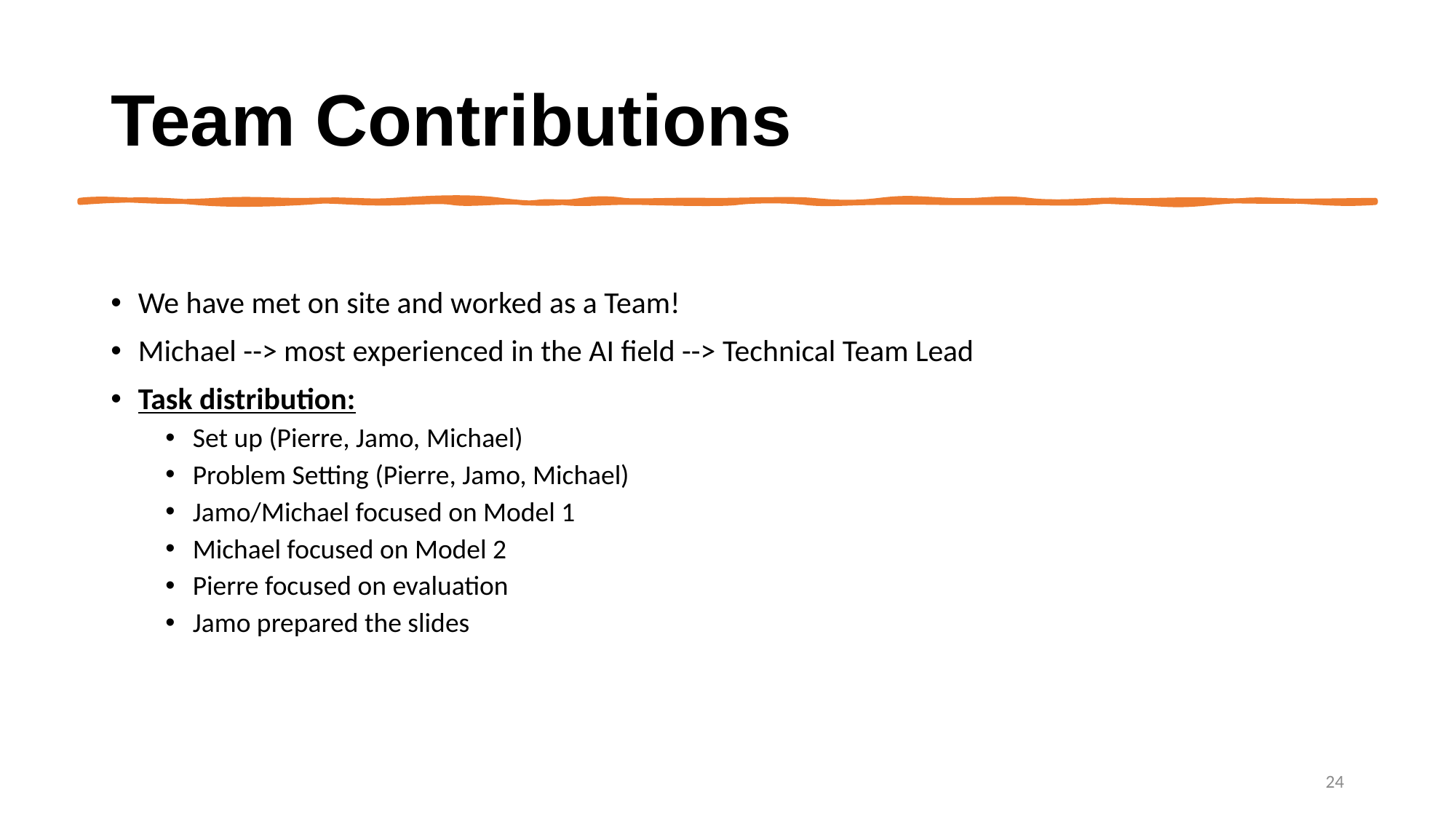

# Team Contributions

We have met on site and worked as a Team!
Michael --> most experienced in the AI field --> Technical Team Lead
Task distribution:
Set up (Pierre, Jamo, Michael)
Problem Setting (Pierre, Jamo, Michael)
Jamo/Michael focused on Model 1
Michael focused on Model 2
Pierre focused on evaluation
Jamo prepared the slides

24